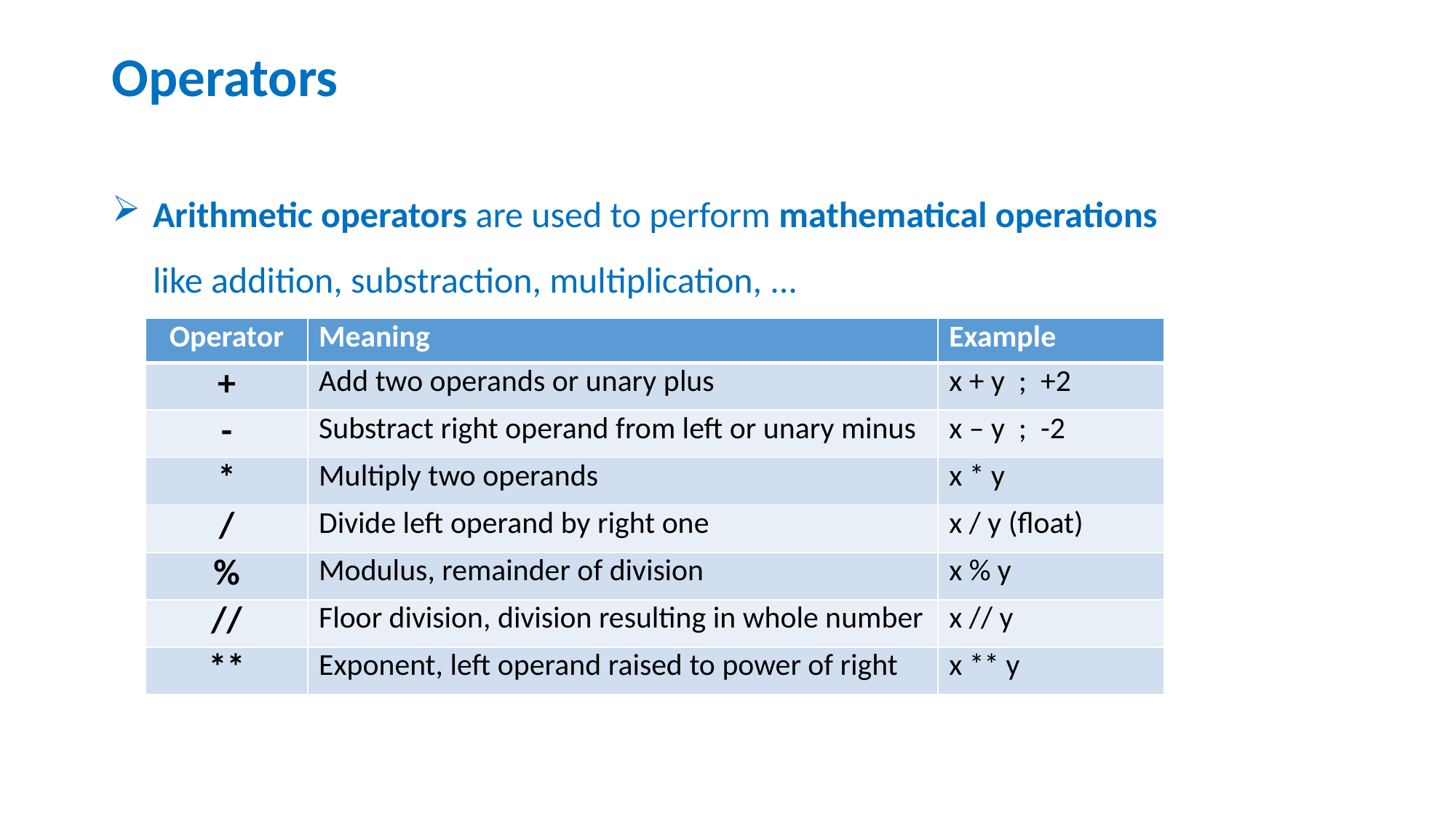

# Operators
Arithmetic operators are used to perform mathematical operations
like addition, substraction, multiplication, ...
| Operator | Meaning | Example |
| --- | --- | --- |
| + | Add two operands or unary plus | x + y ; +2 |
| - | Substract right operand from left or unary minus | x – y ; -2 |
| \* | Multiply two operands | x \* y |
| / | Divide left operand by right one | x / y (float) |
| % | Modulus, remainder of division | x % y |
| // | Floor division, division resulting in whole number | x // y |
| \*\* | Exponent, left operand raised to power of right | x \*\* y |